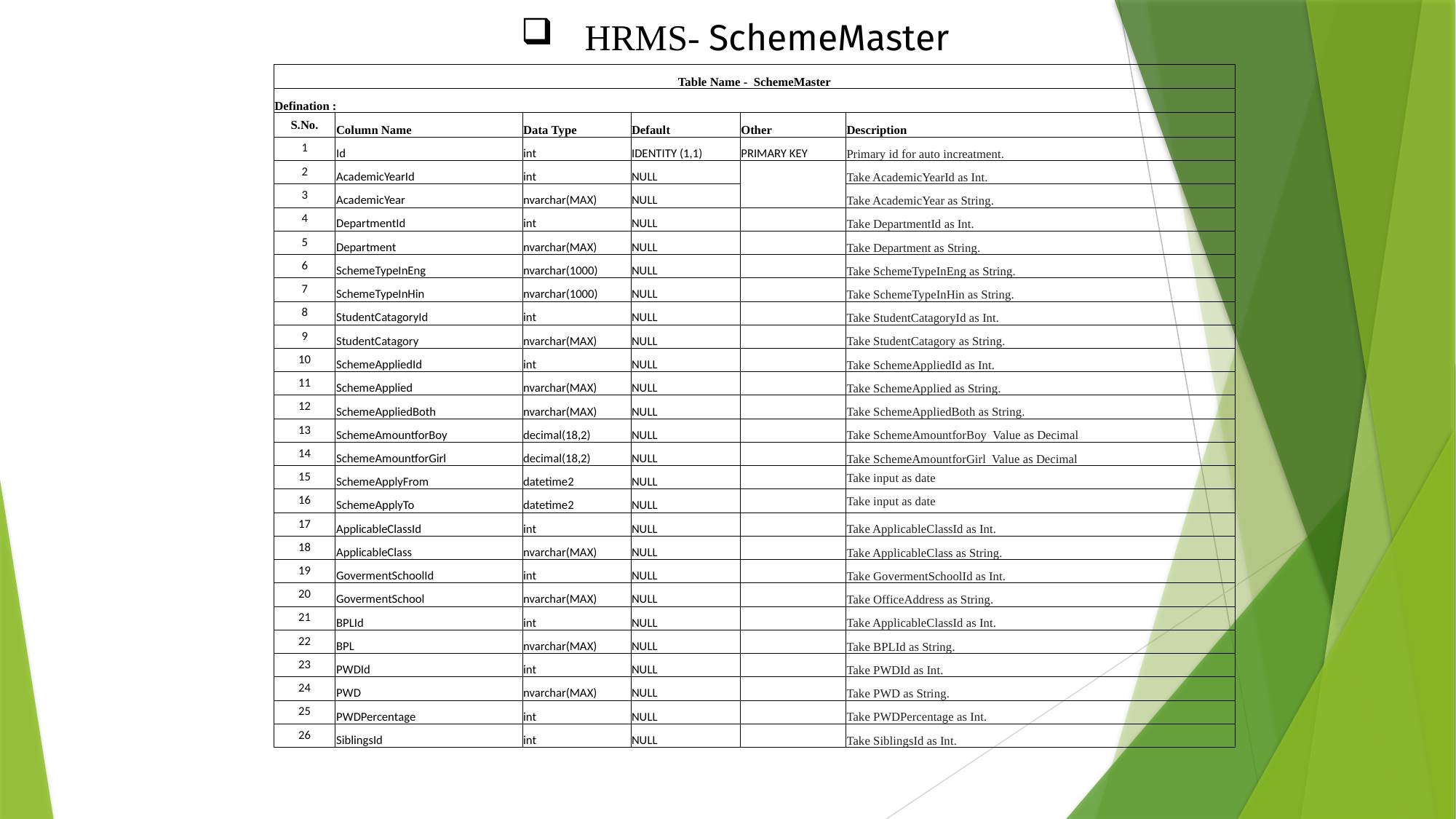

HRMS- SchemeMaster
| Table Name - SchemeMaster |  |  |  |  |  |
| --- | --- | --- | --- | --- | --- |
| Defination : |  |  |  |  |  |
| S.No. | Column Name | Data Type | Default | Other | Description |
| 1 | Id | int | IDENTITY (1,1) | PRIMARY KEY | Primary id for auto increatment. |
| 2 | AcademicYearId | int | NULL |  | Take AcademicYearId as Int. |
| 3 | AcademicYear | nvarchar(MAX) | NULL |  | Take AcademicYear as String. |
| 4 | DepartmentId | int | NULL |  | Take DepartmentId as Int. |
| 5 | Department | nvarchar(MAX) | NULL |  | Take Department as String. |
| 6 | SchemeTypeInEng | nvarchar(1000) | NULL |  | Take SchemeTypeInEng as String. |
| 7 | SchemeTypeInHin | nvarchar(1000) | NULL |  | Take SchemeTypeInHin as String. |
| 8 | StudentCatagoryId | int | NULL |  | Take StudentCatagoryId as Int. |
| 9 | StudentCatagory | nvarchar(MAX) | NULL |  | Take StudentCatagory as String. |
| 10 | SchemeAppliedId | int | NULL |  | Take SchemeAppliedId as Int. |
| 11 | SchemeApplied | nvarchar(MAX) | NULL |  | Take SchemeApplied as String. |
| 12 | SchemeAppliedBoth | nvarchar(MAX) | NULL |  | Take SchemeAppliedBoth as String. |
| 13 | SchemeAmountforBoy | decimal(18,2) | NULL |  | Take SchemeAmountforBoy Value as Decimal |
| 14 | SchemeAmountforGirl | decimal(18,2) | NULL |  | Take SchemeAmountforGirl Value as Decimal |
| 15 | SchemeApplyFrom | datetime2 | NULL |  | Take input as date |
| 16 | SchemeApplyTo | datetime2 | NULL |  | Take input as date |
| 17 | ApplicableClassId | int | NULL |  | Take ApplicableClassId as Int. |
| 18 | ApplicableClass | nvarchar(MAX) | NULL |  | Take ApplicableClass as String. |
| 19 | GovermentSchoolId | int | NULL |  | Take GovermentSchoolId as Int. |
| 20 | GovermentSchool | nvarchar(MAX) | NULL |  | Take OfficeAddress as String. |
| 21 | BPLId | int | NULL |  | Take ApplicableClassId as Int. |
| 22 | BPL | nvarchar(MAX) | NULL |  | Take BPLId as String. |
| 23 | PWDId | int | NULL |  | Take PWDId as Int. |
| 24 | PWD | nvarchar(MAX) | NULL |  | Take PWD as String. |
| 25 | PWDPercentage | int | NULL |  | Take PWDPercentage as Int. |
| 26 | SiblingsId | int | NULL |  | Take SiblingsId as Int. |